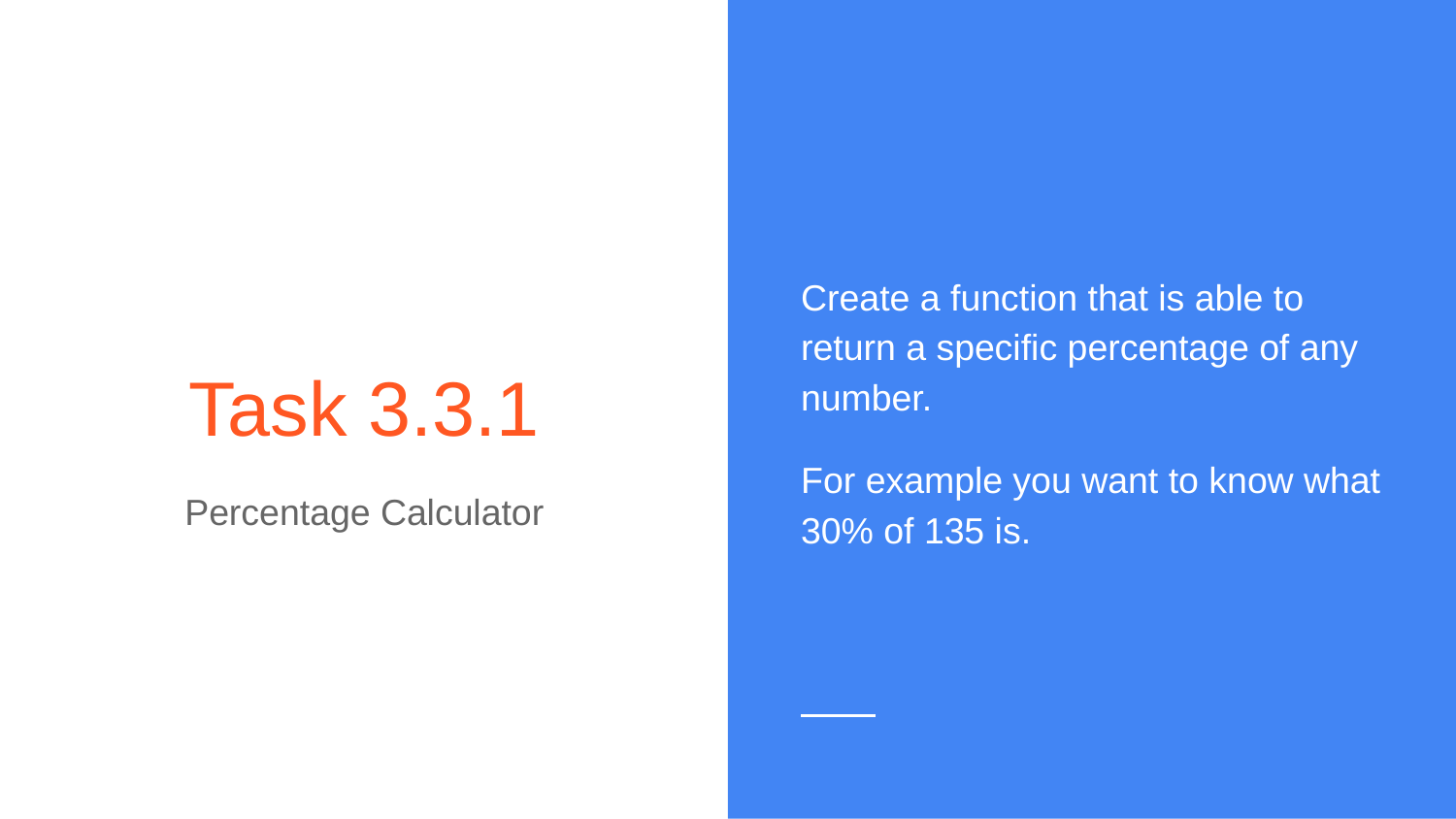

Create a function that is able to return a specific percentage of any number.
For example you want to know what 30% of 135 is.
# Task 3.3.1
Percentage Calculator